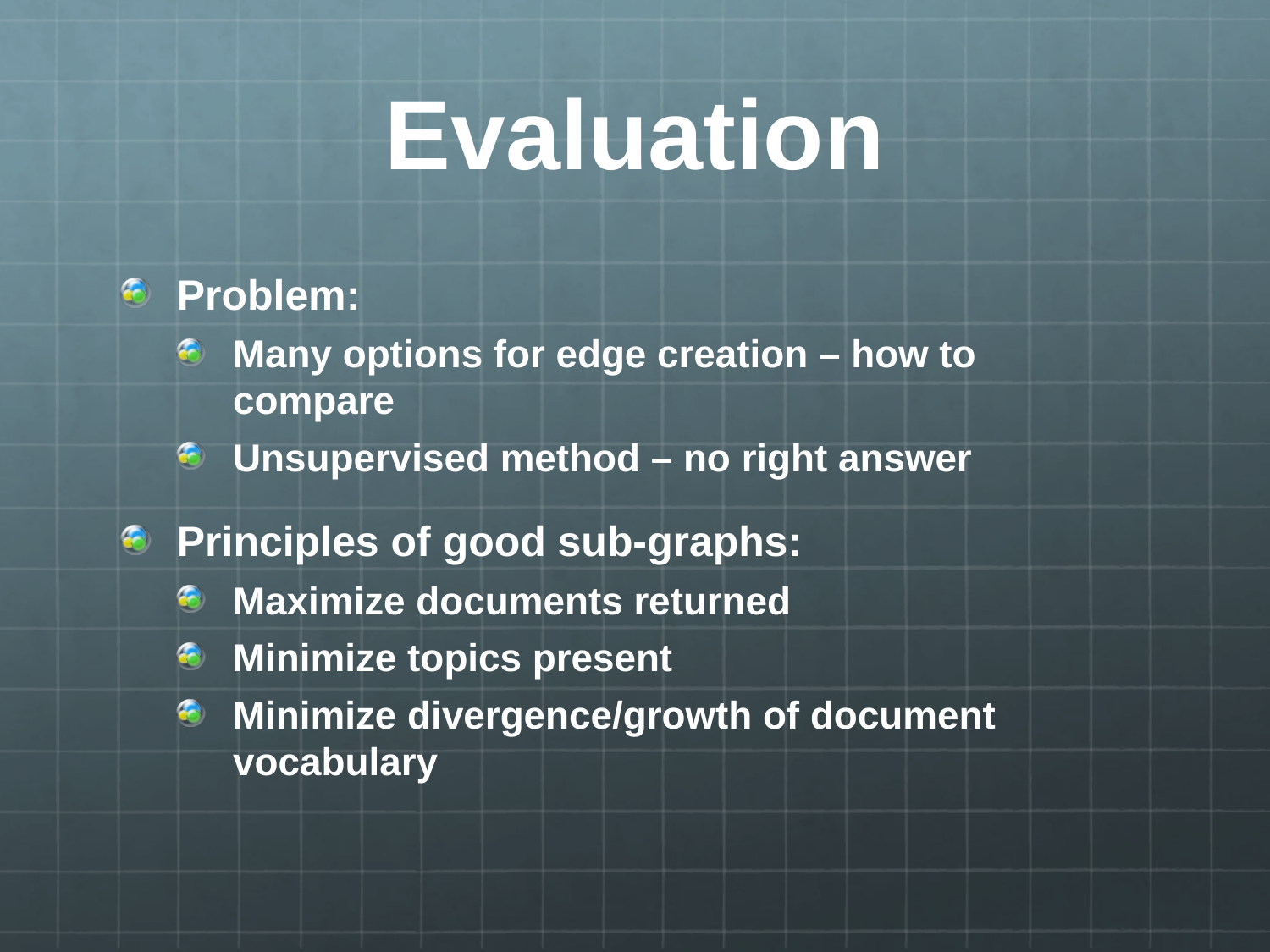

# Evaluation
Problem:
Many options for edge creation – how to compare
Unsupervised method – no right answer
Principles of good sub-graphs:
Maximize documents returned
Minimize topics present
Minimize divergence/growth of document vocabulary